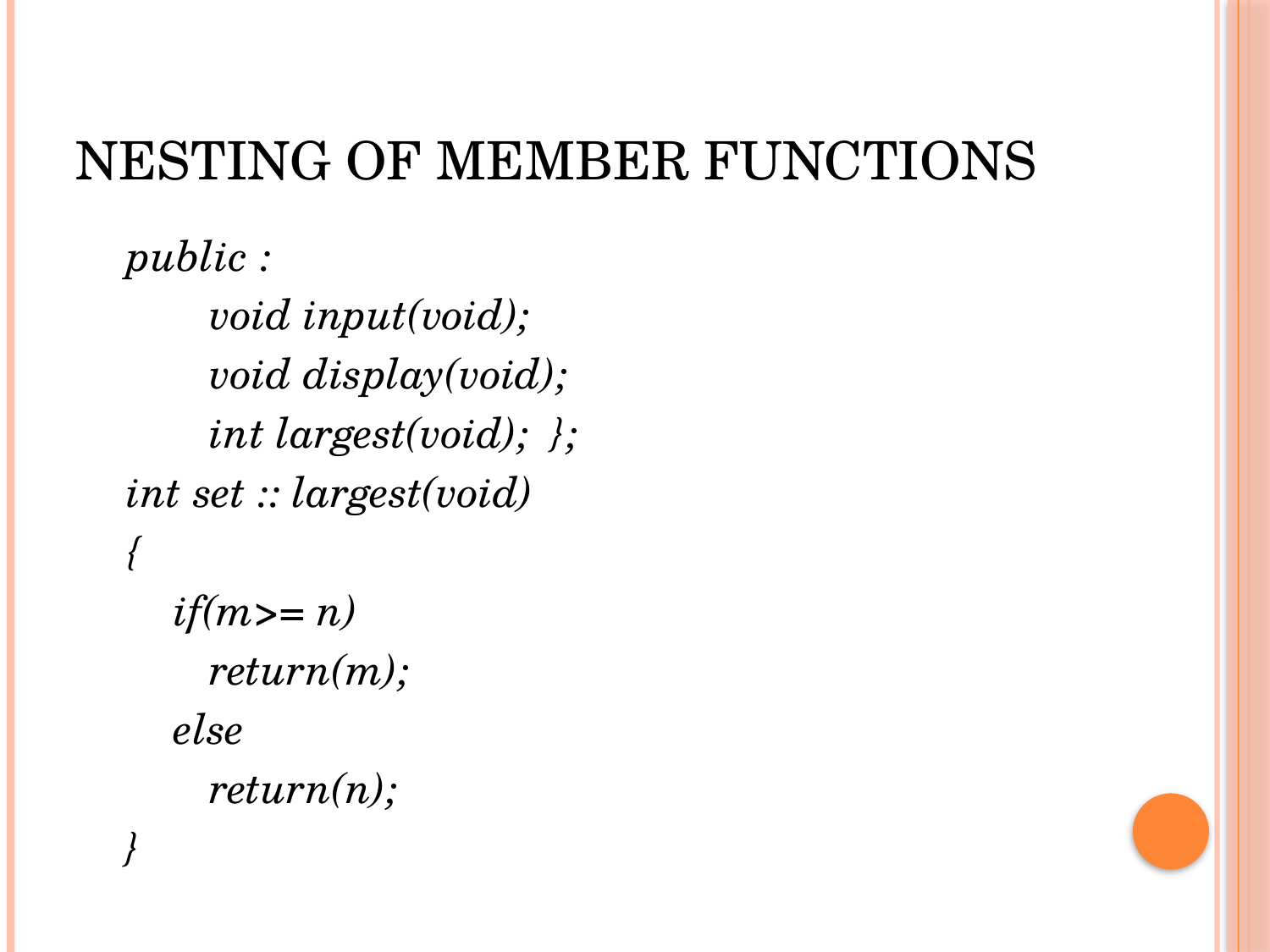

# Nesting of member functions
public :
       void input(void);
       void display(void);
       int largest(void);  };
int set :: largest(void)
{
    if(m>= n)
       return(m);
    else
       return(n);
}